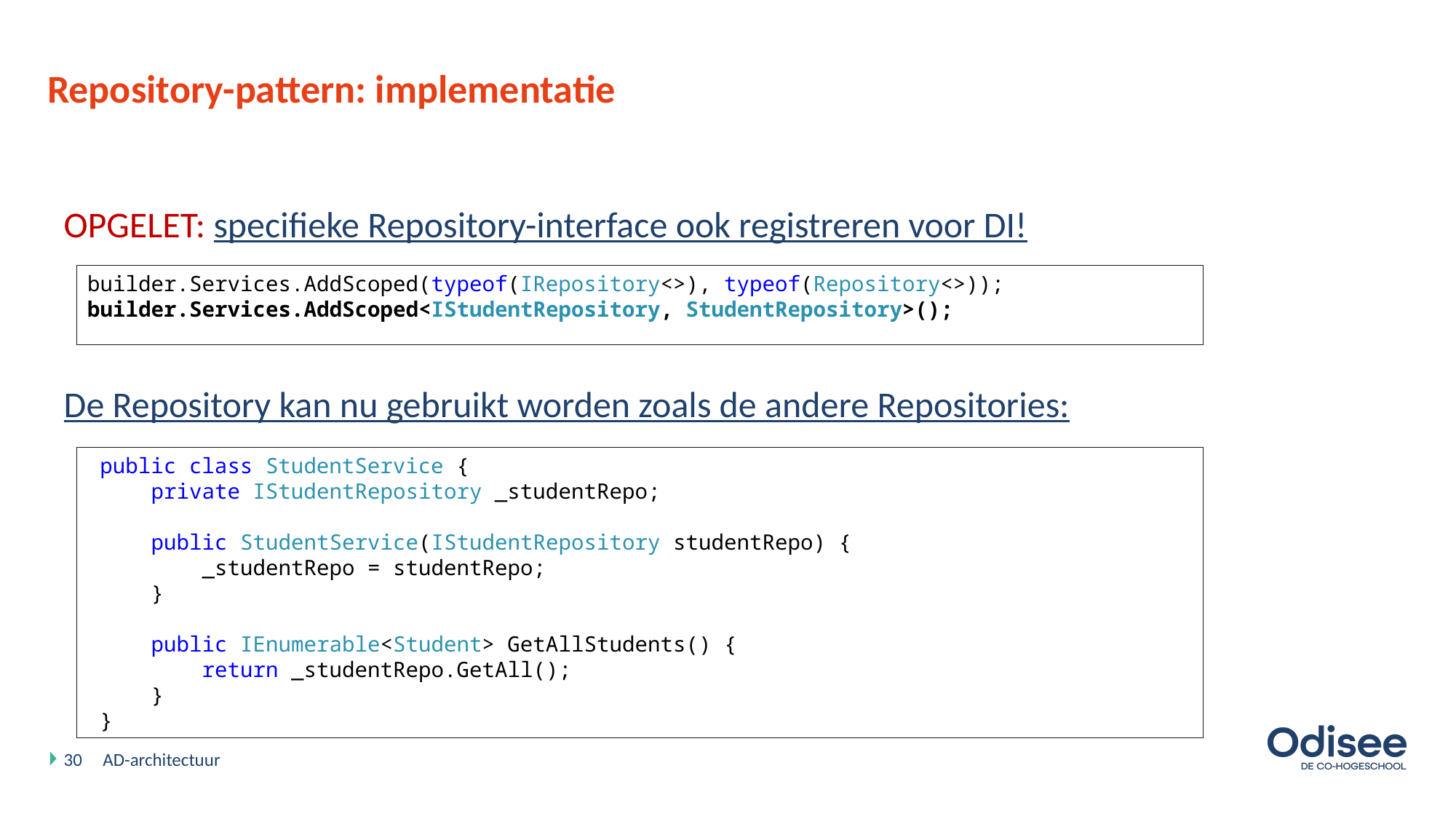

# Repository-pattern: implementatie
OPGELET: specifieke Repository-interface ook registreren voor DI!
builder.Services.AddScoped(typeof(IRepository<>), typeof(Repository<>));
builder.Services.AddScoped<IStudentRepository, StudentRepository>();

De Repository kan nu gebruikt worden zoals de andere Repositories:
 public class StudentService {
     private IStudentRepository _studentRepo;

     public StudentService(IStudentRepository studentRepo) {
         _studentRepo = studentRepo;
     }

     public IEnumerable<Student> GetAllStudents() {
         return _studentRepo.GetAll();
     }
 }
30
AD-architectuur